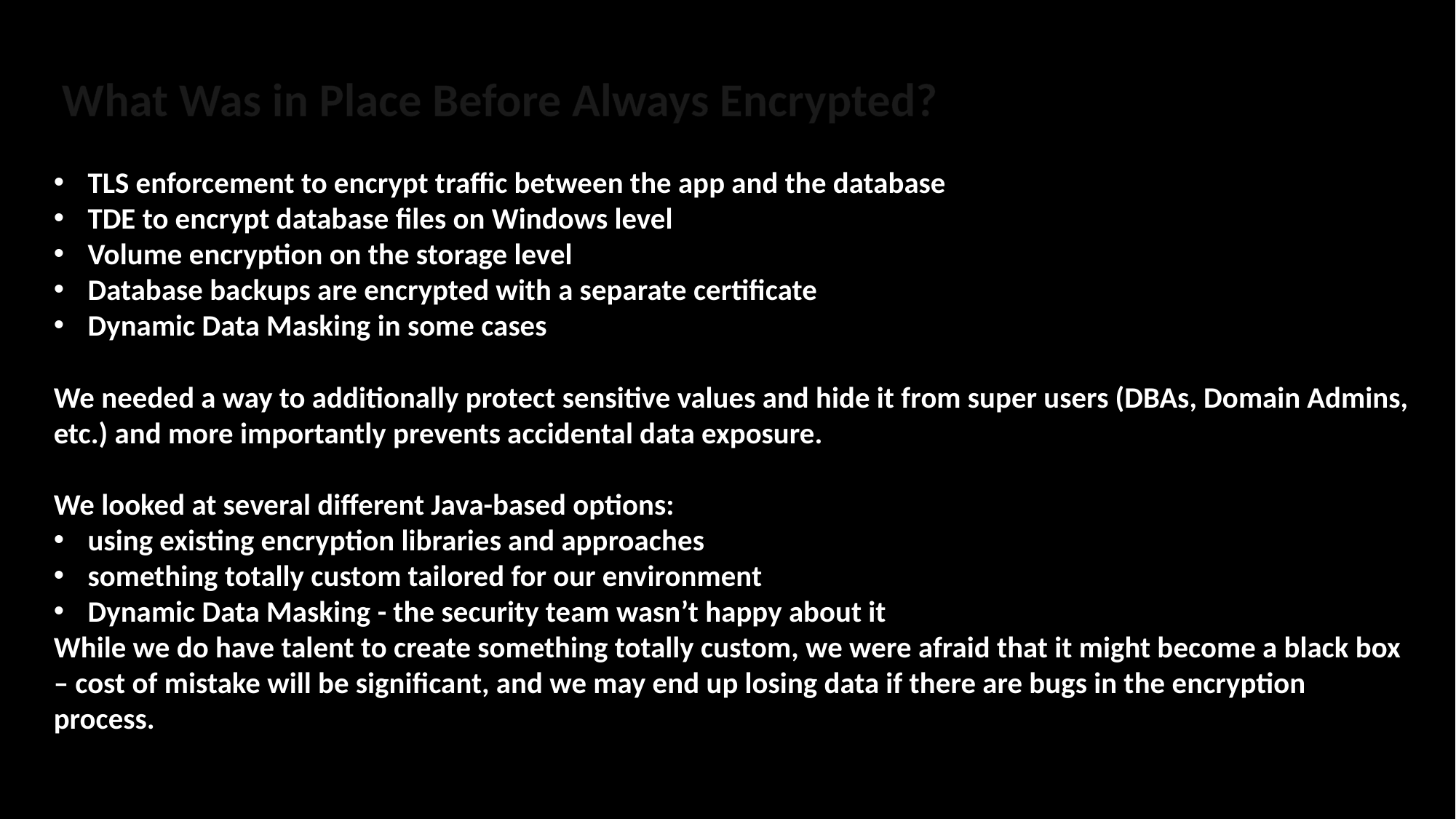

# What Was in Place Before Always Encrypted?
TLS enforcement to encrypt traffic between the app and the database
TDE to encrypt database files on Windows level
Volume encryption on the storage level
Database backups are encrypted with a separate certificate
Dynamic Data Masking in some cases

We needed a way to additionally protect sensitive values and hide it from super users (DBAs, Domain Admins, etc.) and more importantly prevents accidental data exposure.

We looked at several different Java-based options:
using existing encryption libraries and approaches
something totally custom tailored for our environment
Dynamic Data Masking - the security team wasn’t happy about it
While we do have talent to create something totally custom, we were afraid that it might become a black box – cost of mistake will be significant, and we may end up losing data if there are bugs in the encryption process.